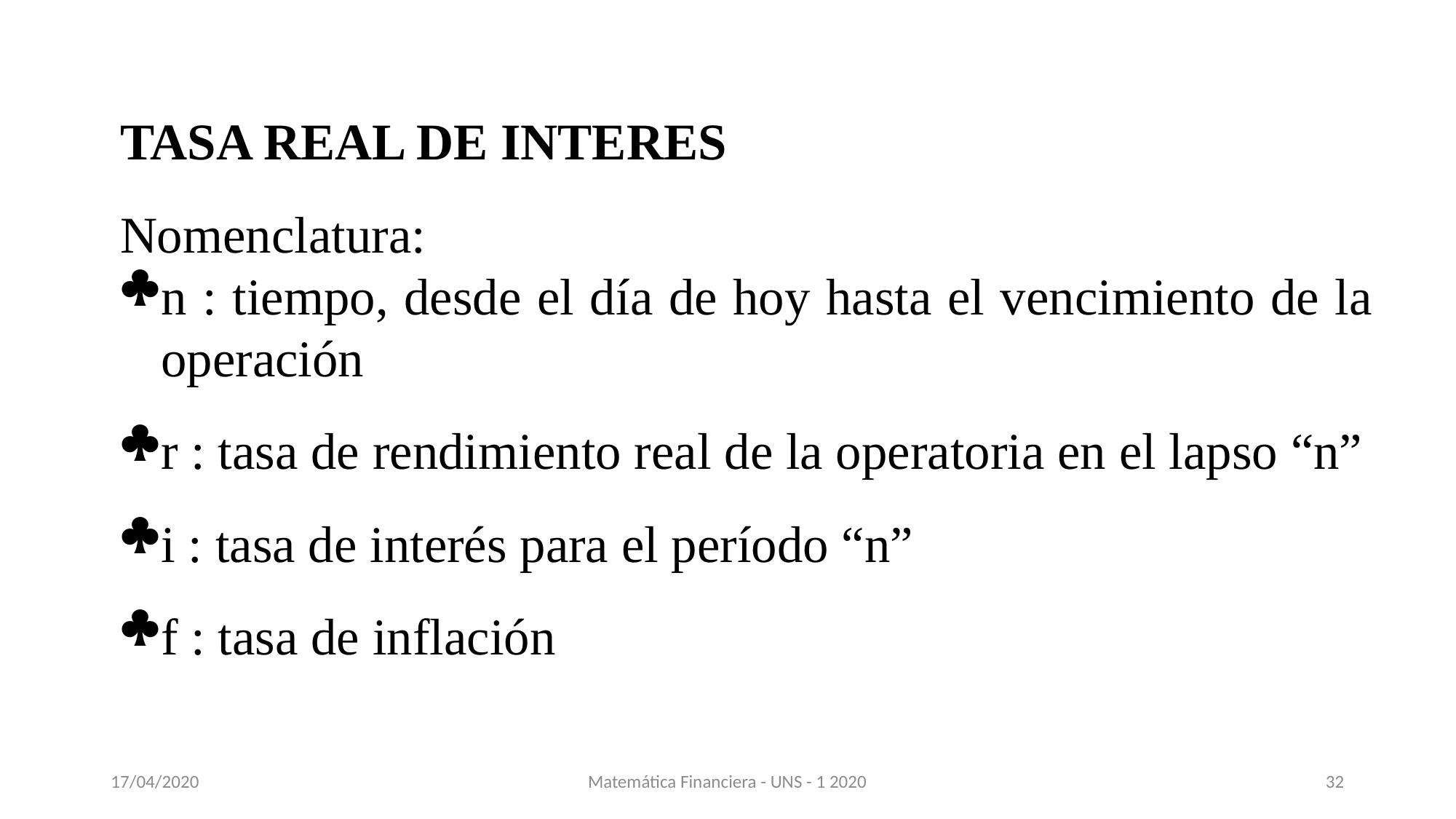

TASA REAL DE INTERES
Nomenclatura:
n : tiempo, desde el día de hoy hasta el vencimiento de la operación
r : tasa de rendimiento real de la operatoria en el lapso “n”
i : tasa de interés para el período “n”
f : tasa de inflación
17/04/2020
Matemática Financiera - UNS - 1 2020
32